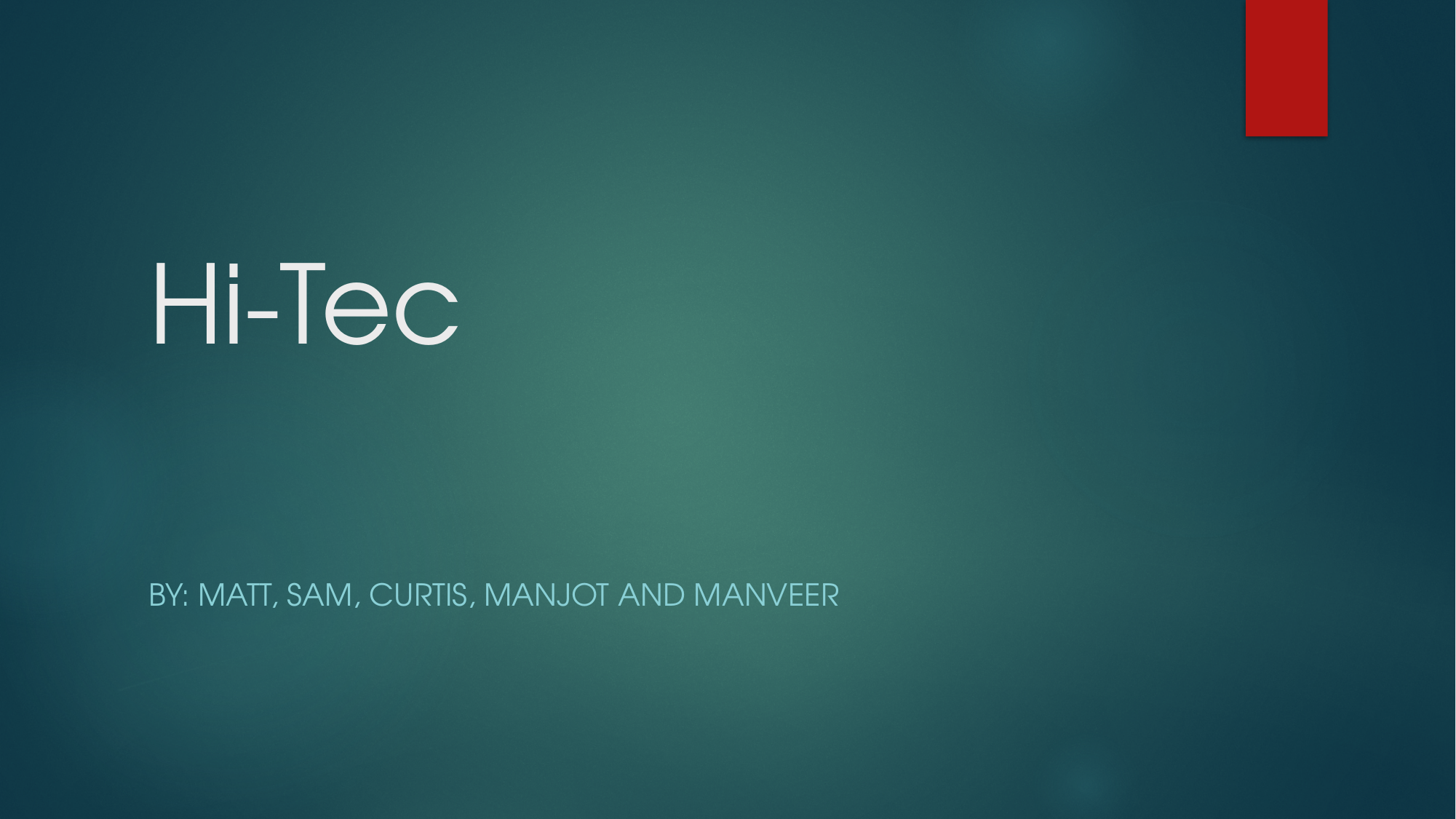

# Hi-Tec
By: Matt, Sam, Curtis, Manjot and Manveer